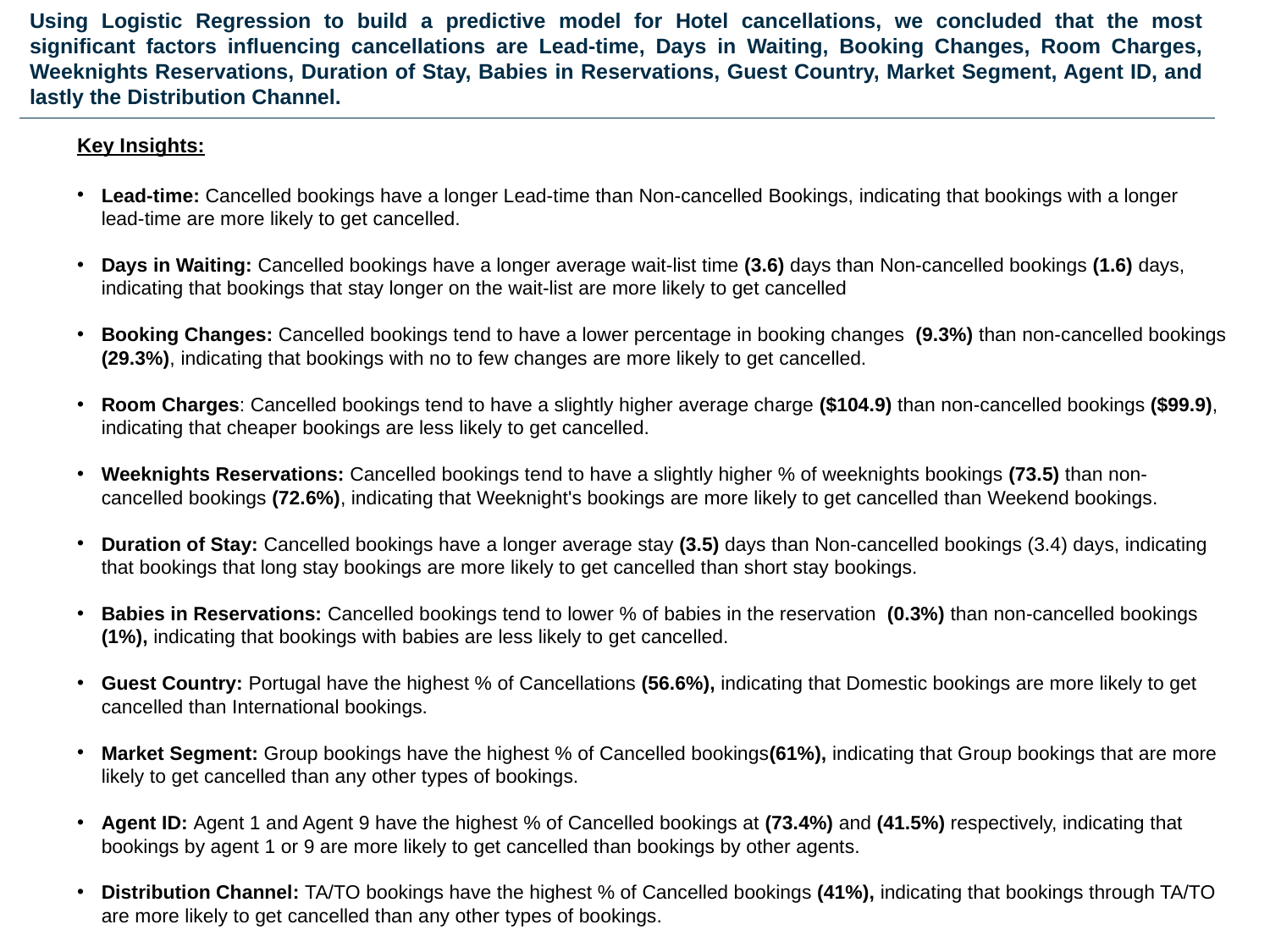

# Using Logistic Regression to build a predictive model for Hotel cancellations, we concluded that the most significant factors influencing cancellations are Lead-time, Days in Waiting, Booking Changes, Room Charges, Weeknights Reservations, Duration of Stay, Babies in Reservations, Guest Country, Market Segment, Agent ID, and lastly the Distribution Channel.
Key Insights:

Lead-time: Cancelled bookings have a longer Lead-time than Non-cancelled Bookings, indicating that bookings with a longer lead-time are more likely to get cancelled.

Days in Waiting: Cancelled bookings have a longer average wait-list time (3.6) days than Non-cancelled bookings (1.6) days, indicating that bookings that stay longer on the wait-list are more likely to get cancelled

Booking Changes: Cancelled bookings tend to have a lower percentage in booking changes  (9.3%) than non-cancelled bookings (29.3%), indicating that bookings with no to few changes are more likely to get cancelled.

Room Charges: Cancelled bookings tend to have a slightly higher average charge ($104.9) than non-cancelled bookings ($99.9), indicating that cheaper bookings are less likely to get cancelled.

Weeknights Reservations: Cancelled bookings tend to have a slightly higher % of weeknights bookings (73.5) than non-cancelled bookings (72.6%), indicating that Weeknight's bookings are more likely to get cancelled than Weekend bookings.

Duration of Stay: Cancelled bookings have a longer average stay (3.5) days than Non-cancelled bookings (3.4) days, indicating that bookings that long stay bookings are more likely to get cancelled than short stay bookings.

Babies in Reservations: Cancelled bookings tend to lower % of babies in the reservation  (0.3%) than non-cancelled bookings (1%), indicating that bookings with babies are less likely to get cancelled.

Guest Country: Portugal have the highest % of Cancellations (56.6%), indicating that Domestic bookings are more likely to get cancelled than International bookings.

Market Segment: Group bookings have the highest % of Cancelled bookings(61%), indicating that Group bookings that are more likely to get cancelled than any other types of bookings.

Agent ID: Agent 1 and Agent 9 have the highest % of Cancelled bookings at (73.4%) and (41.5%) respectively, indicating that bookings by agent 1 or 9 are more likely to get cancelled than bookings by other agents.

Distribution Channel: TA/TO bookings have the highest % of Cancelled bookings (41%), indicating that bookings through TA/TO are more likely to get cancelled than any other types of bookings.